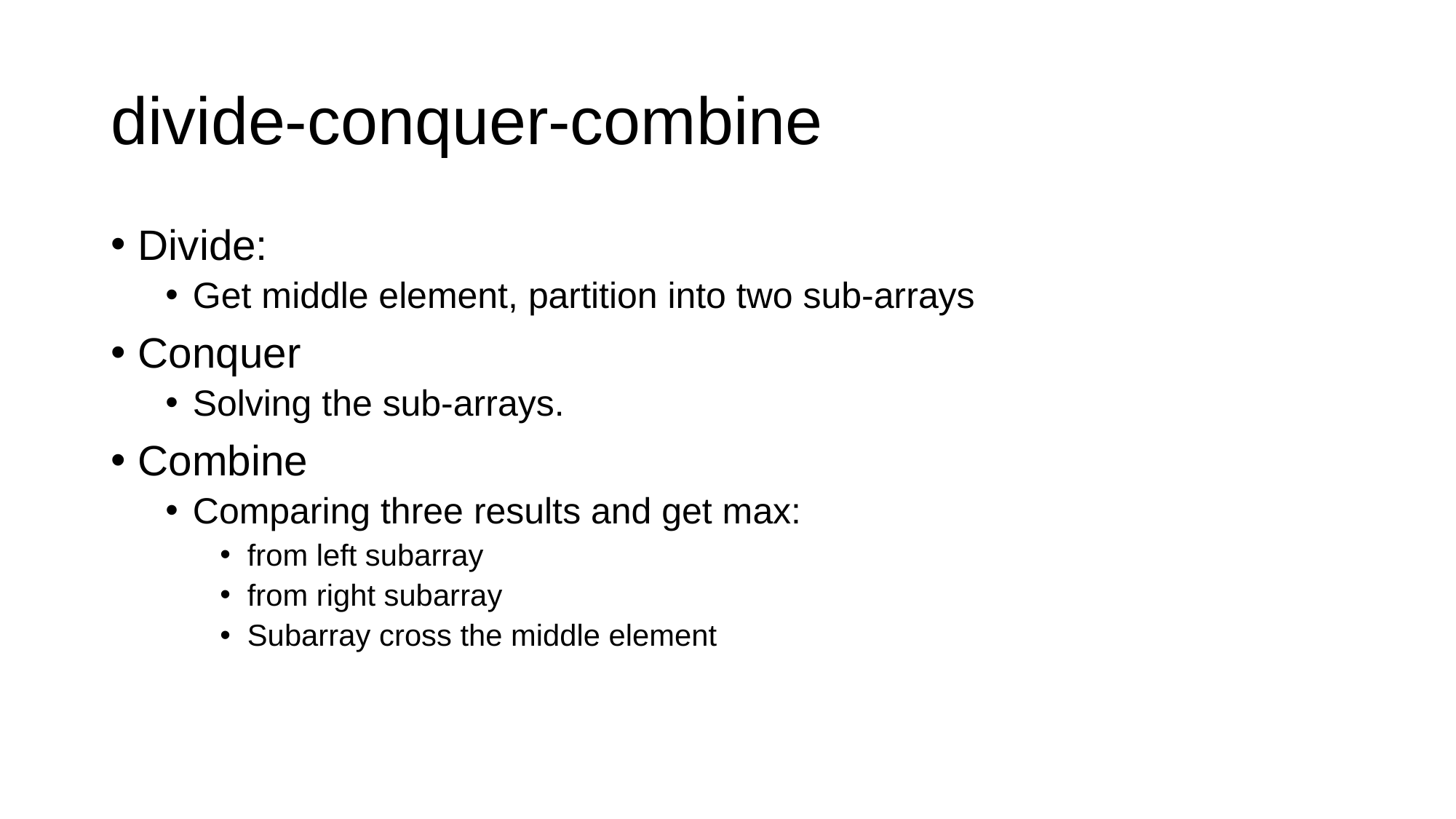

# divide-conquer-combine
Divide:
Get middle element, partition into two sub-arrays
Conquer
Solving the sub-arrays.
Combine
Comparing three results and get max:
from left subarray
from right subarray
Subarray cross the middle element